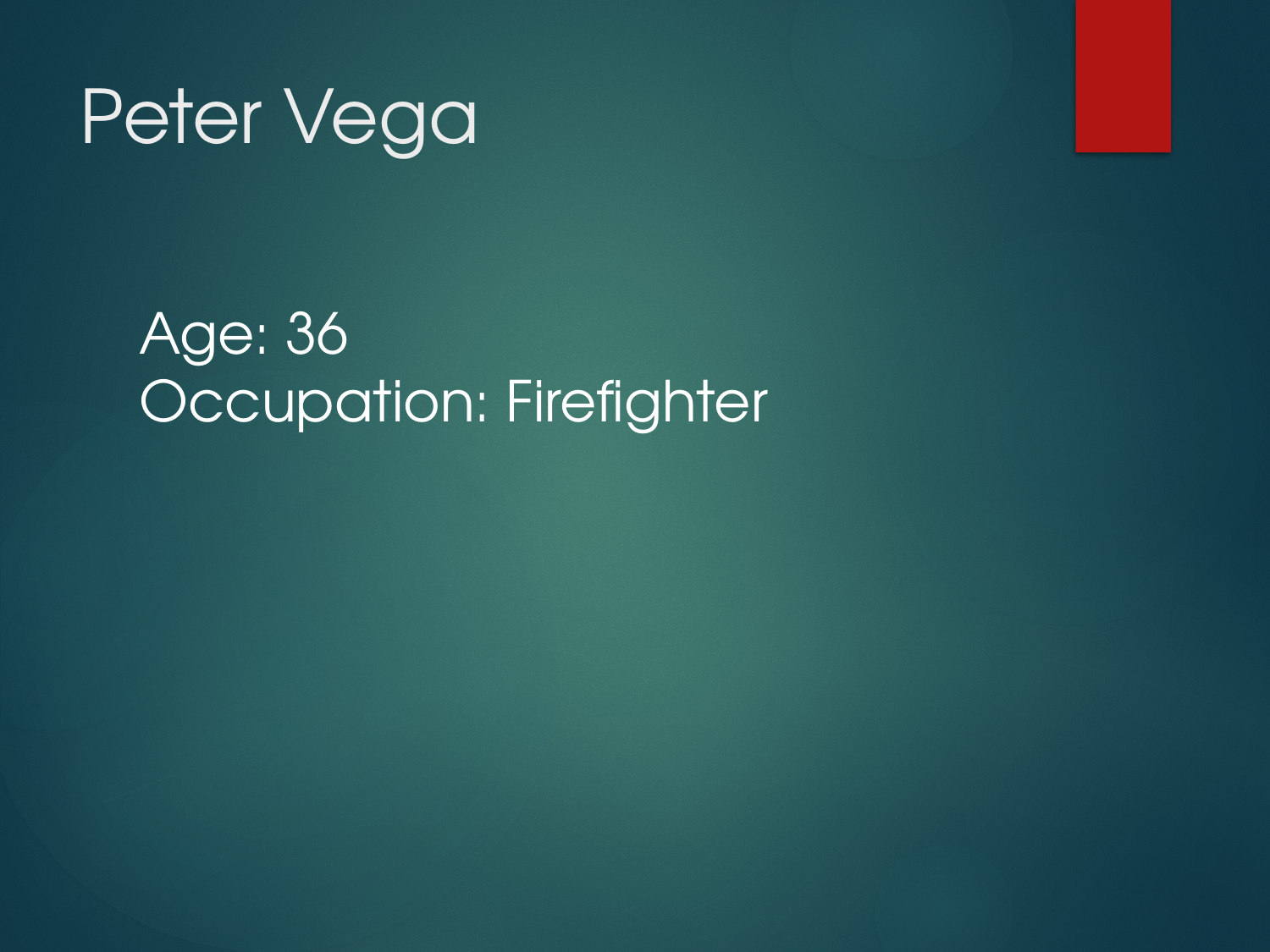

# Peter Vega

Age: 36
Occupation: Firefighter